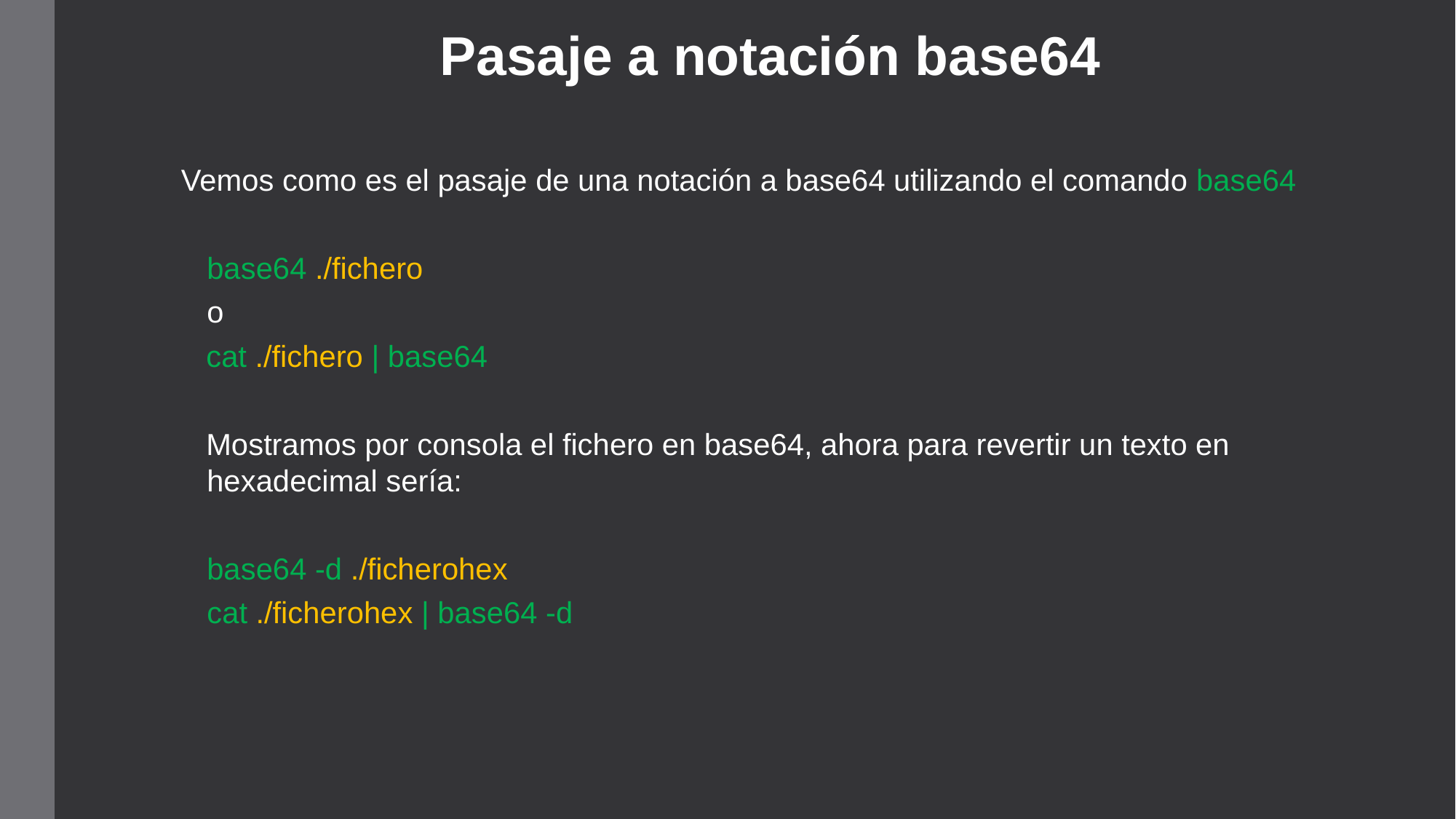

# Pasaje a notación base64
Vemos como es el pasaje de una notación a base64 utilizando el comando base64

	base64 ./fichero
	o
   cat ./fichero | base64

   Mostramos por consola el fichero en base64, ahora para revertir un texto en hexadecimal sería:

	base64 -d ./ficherohex
	cat ./ficherohex | base64 -d